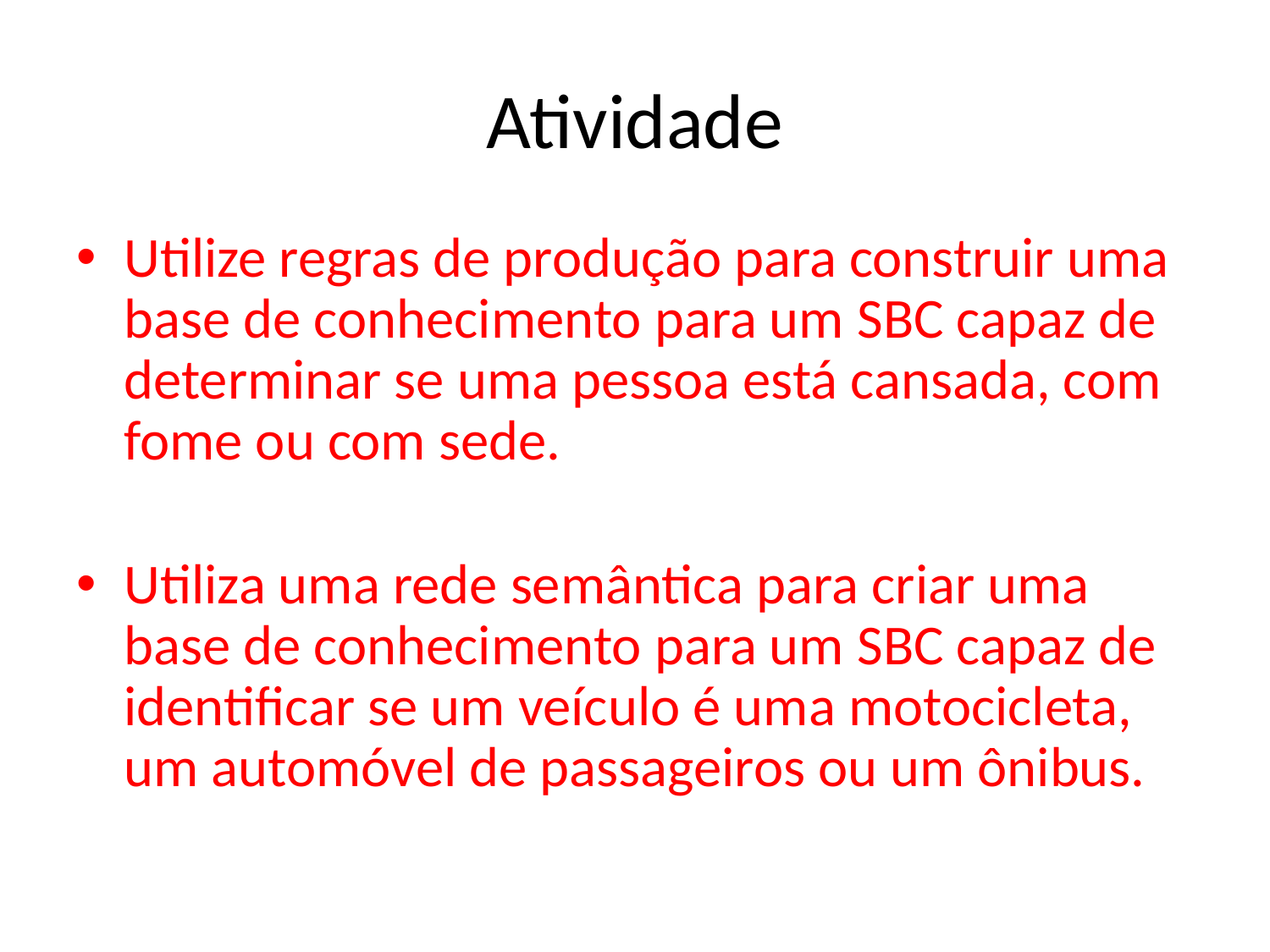

# Atividade
Utilize regras de produção para construir uma base de conhecimento para um SBC capaz de determinar se uma pessoa está cansada, com fome ou com sede.

Utiliza uma rede semântica para criar uma base de conhecimento para um SBC capaz de identificar se um veículo é uma motocicleta, um automóvel de passageiros ou um ônibus.